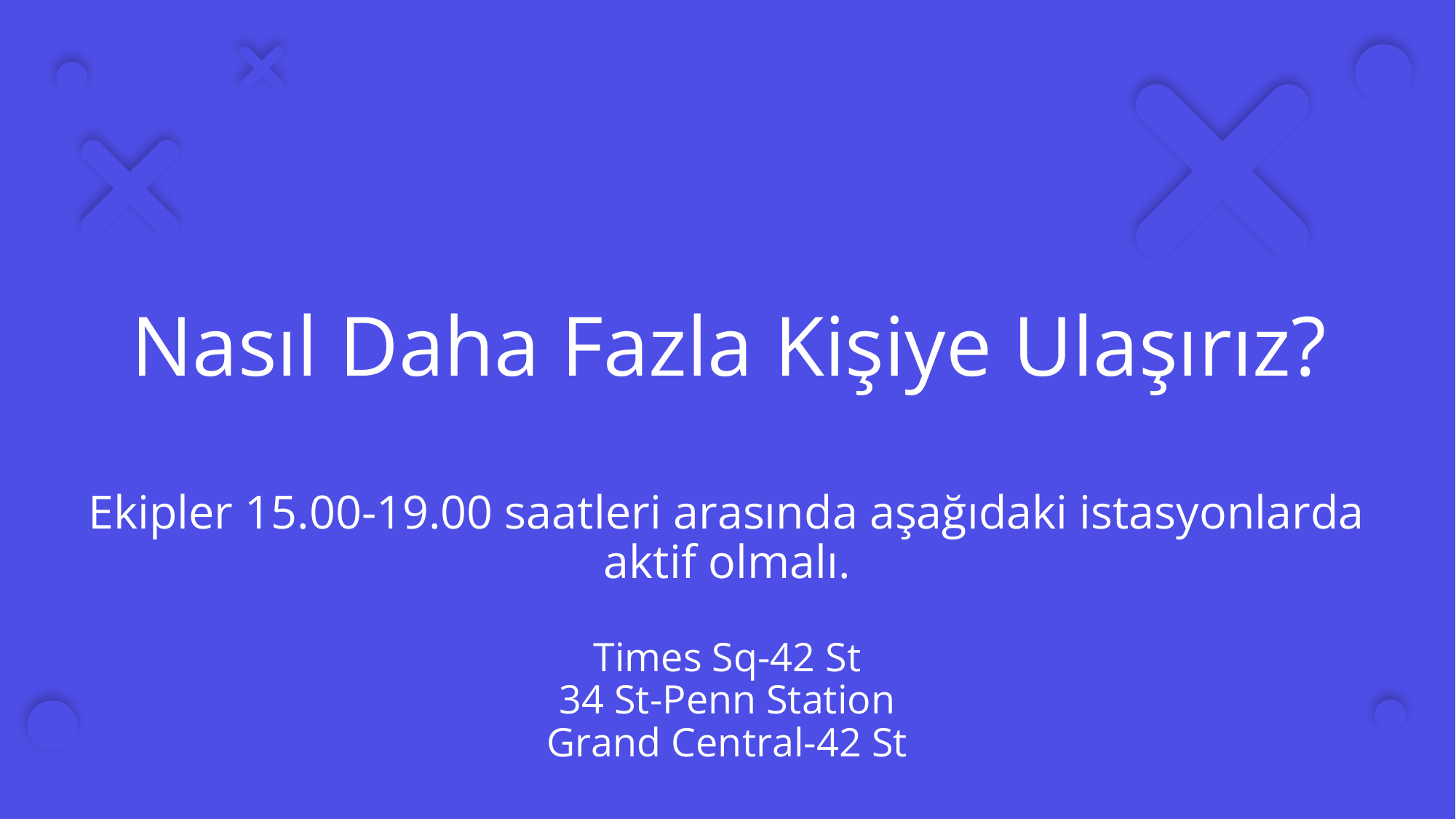

# Nasıl Daha Fazla Kişiye Ulaşırız?
Ekipler 15.00-19.00 saatleri arasında aşağıdaki istasyonlarda aktif olmalı.

Times Sq-42 St
34 St-Penn Station
Grand Central-42 St